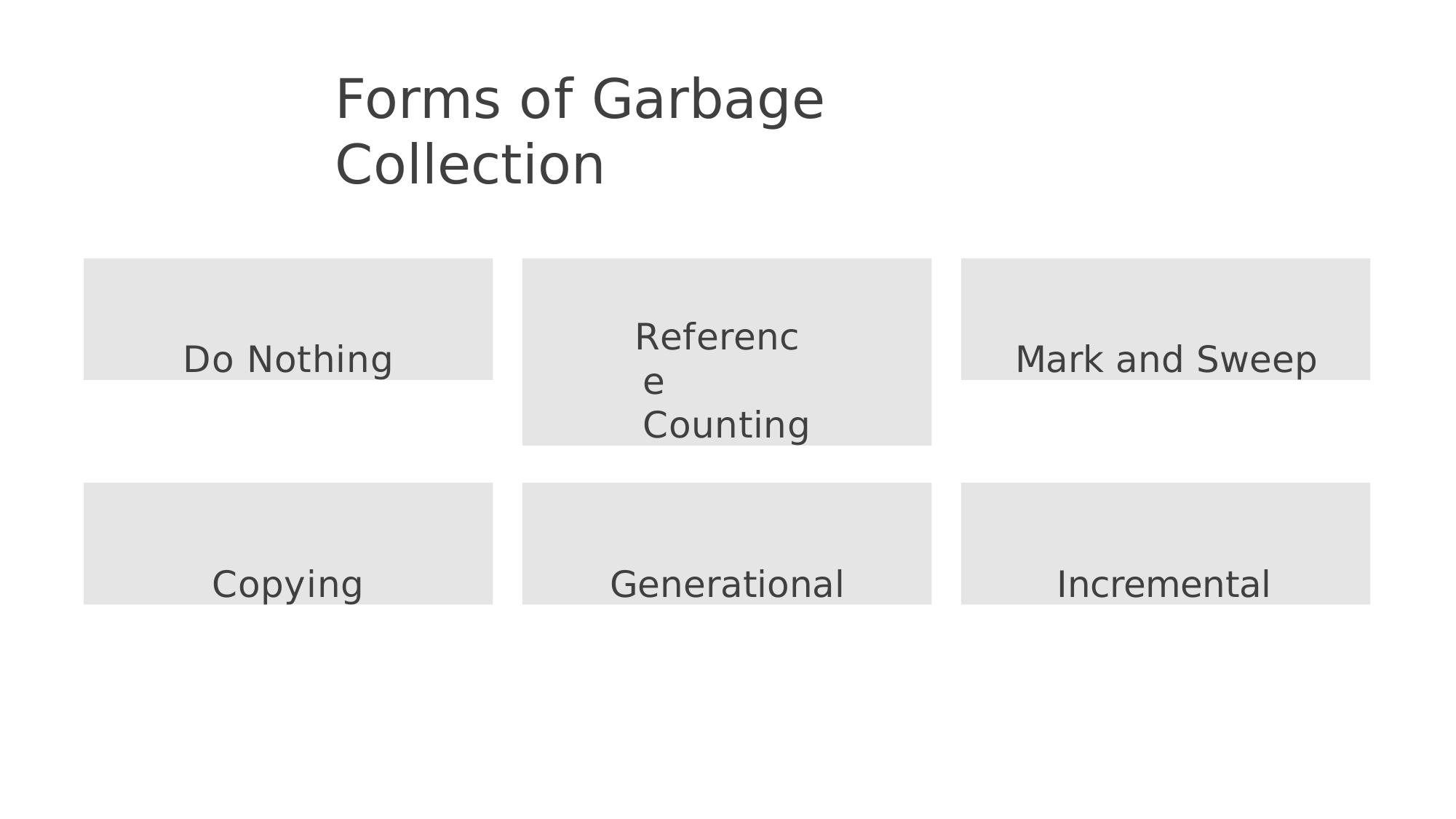

# Forms of Garbage Collection

Do Nothing

Reference  Counting

Mark and Sweep

Copying

Generational

Incremental
5